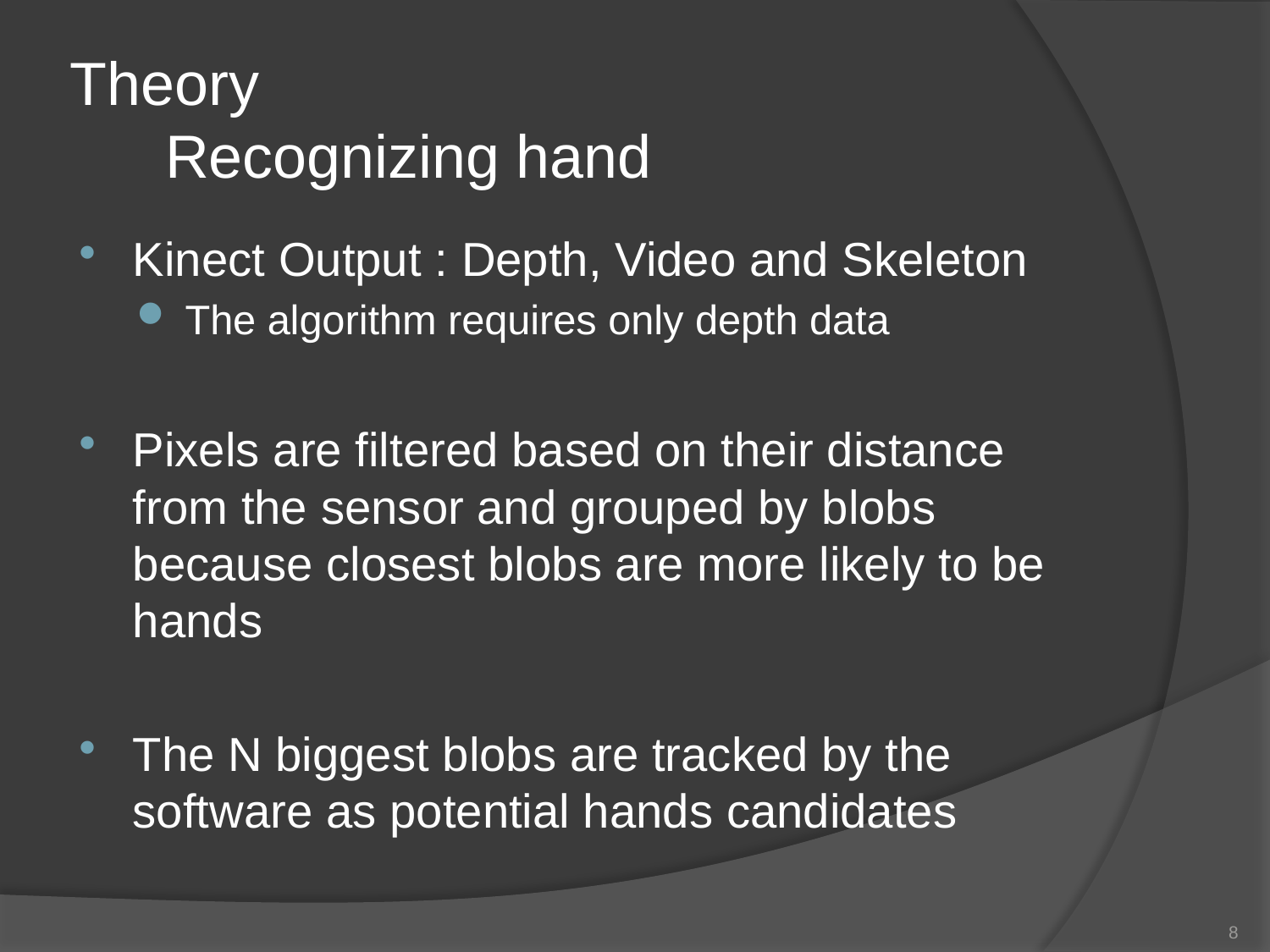

# Theory Recognizing hand
Kinect Output : Depth, Video and Skeleton
 The algorithm requires only depth data

Pixels are filtered based on their distance from the sensor and grouped by blobs because closest blobs are more likely to be hands

The N biggest blobs are tracked by the software as potential hands candidates

8